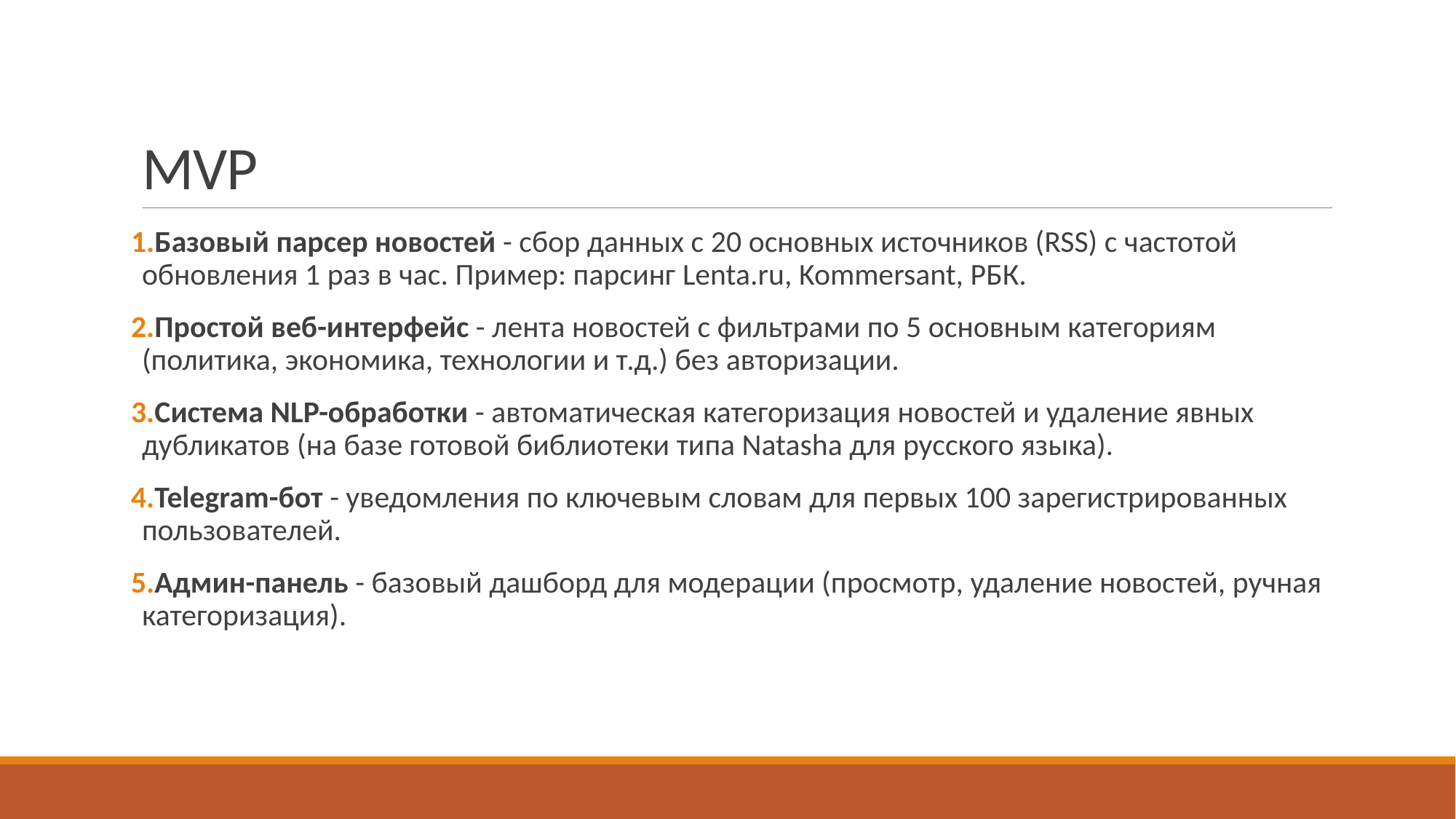

# MVP
Базовый парсер новостей - сбор данных с 20 основных источников (RSS) с частотой обновления 1 раз в час. Пример: парсинг Lenta.ru, Kommersant, РБК.
Простой веб-интерфейс - лента новостей с фильтрами по 5 основным категориям (политика, экономика, технологии и т.д.) без авторизации.
Система NLP-обработки - автоматическая категоризация новостей и удаление явных дубликатов (на базе готовой библиотеки типа Natasha для русского языка).
Telegram-бот - уведомления по ключевым словам для первых 100 зарегистрированных пользователей.
Админ-панель - базовый дашборд для модерации (просмотр, удаление новостей, ручная категоризация).